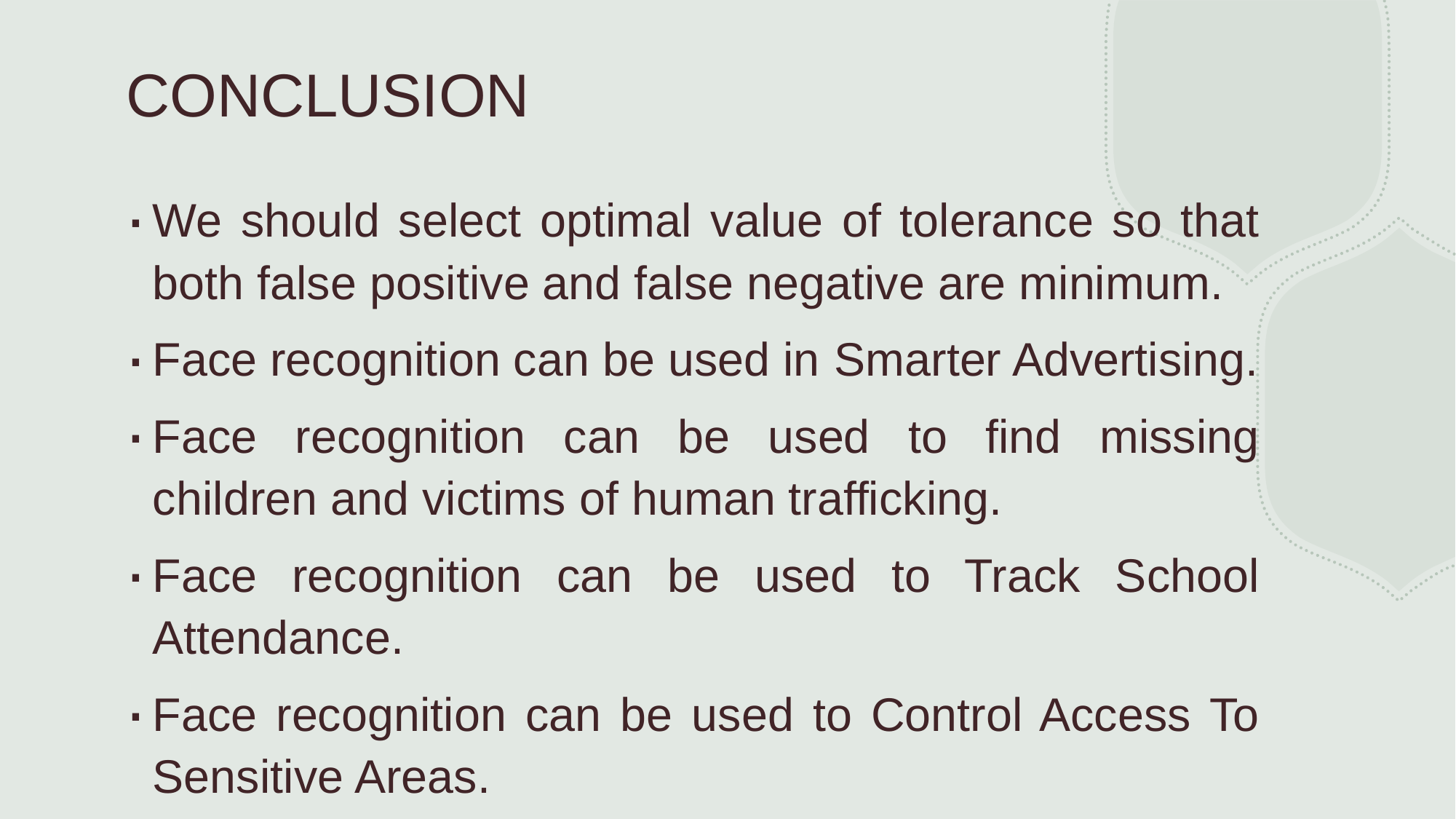

# CONCLUSION
We should select optimal value of tolerance so that both false positive and false negative are minimum.
Face recognition can be used in Smarter Advertising.
Face recognition can be used to find missing children and victims of human trafficking.
Face recognition can be used to Track School Attendance.
Face recognition can be used to Control Access To Sensitive Areas.